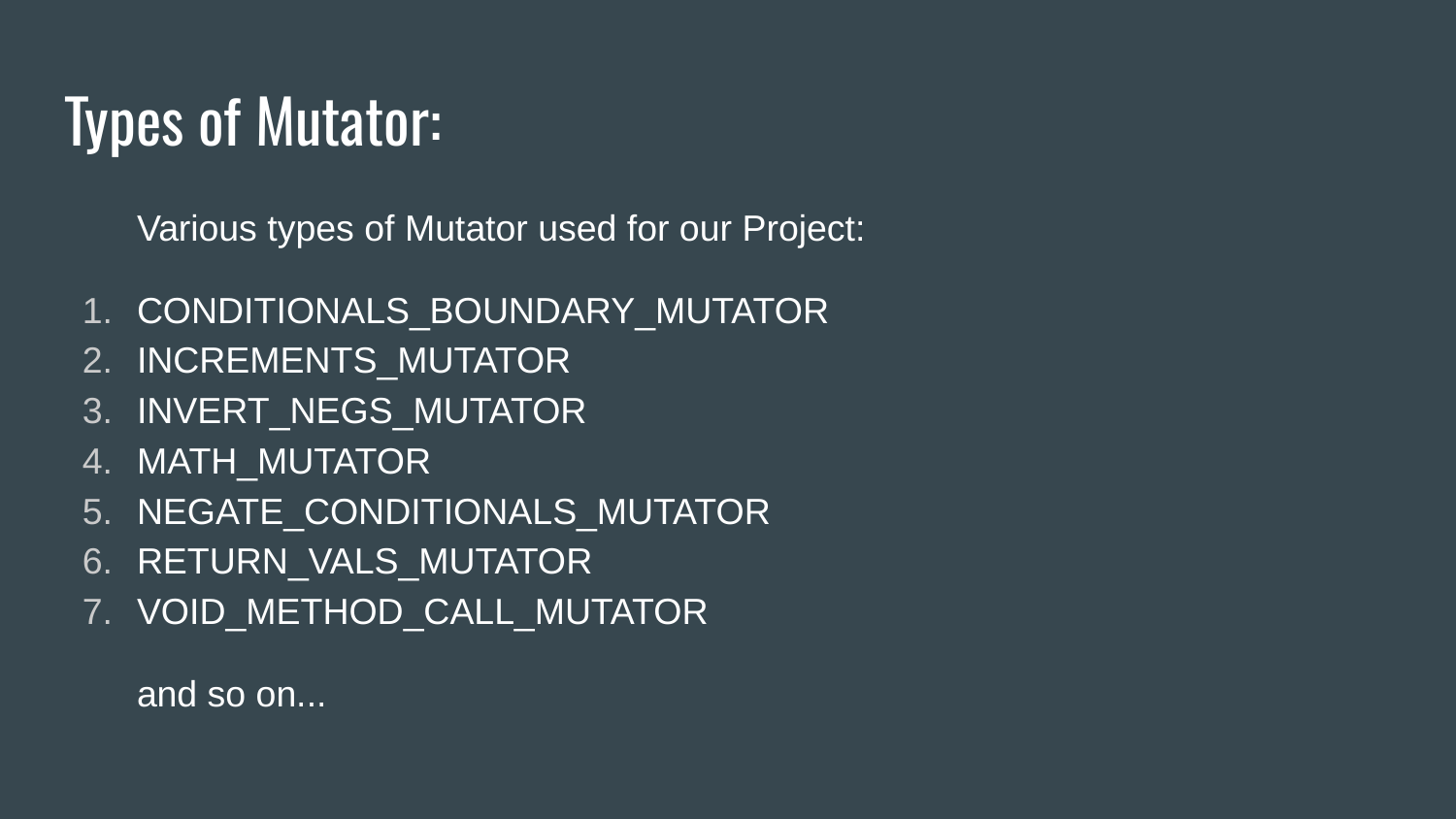

# Types of Mutator:
Various types of Mutator used for our Project:
CONDITIONALS_BOUNDARY_MUTATOR
INCREMENTS_MUTATOR
INVERT_NEGS_MUTATOR
MATH_MUTATOR
NEGATE_CONDITIONALS_MUTATOR
RETURN_VALS_MUTATOR
VOID_METHOD_CALL_MUTATOR
and so on...